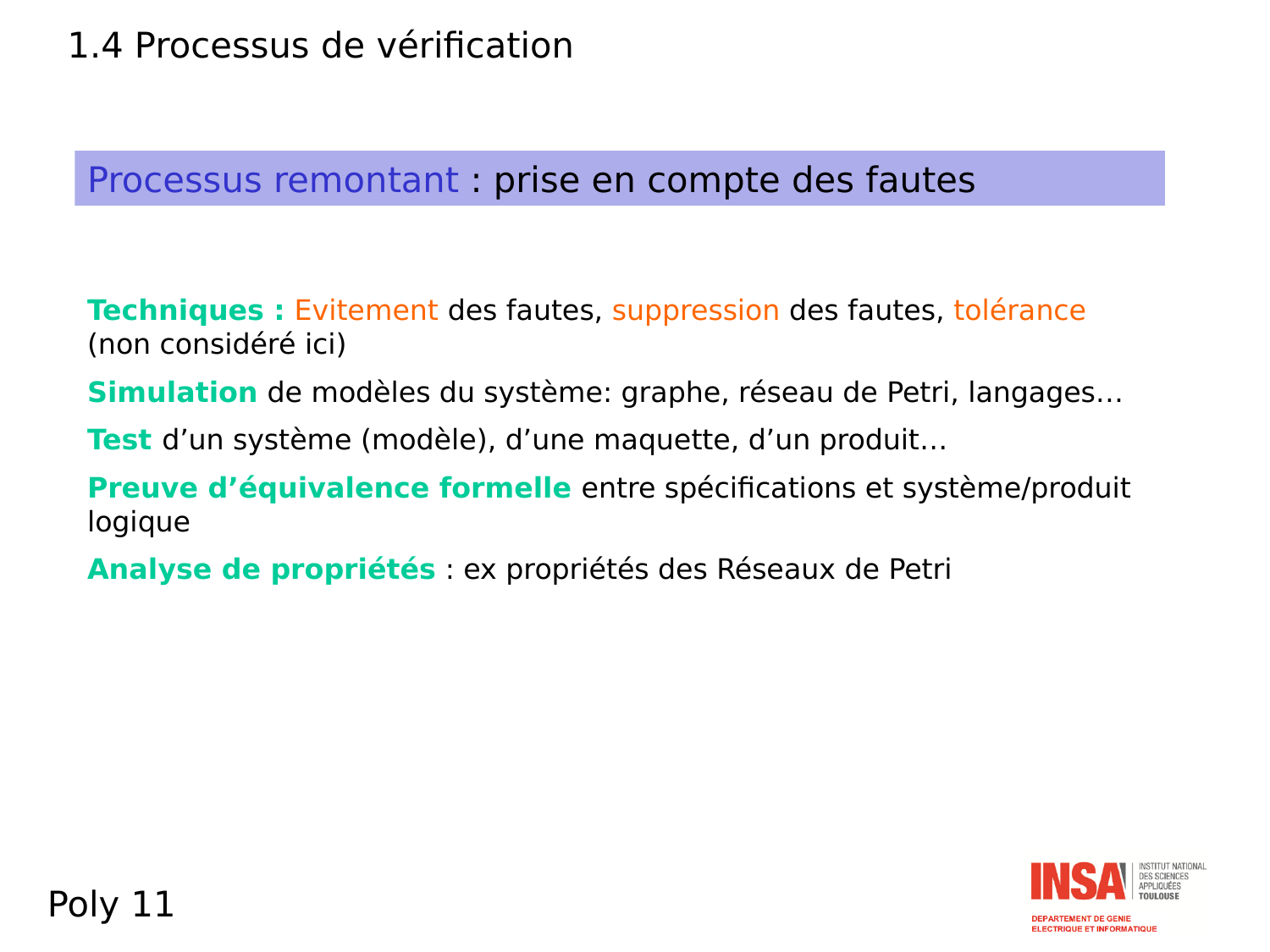

1.4 Processus de vérification
Processus remontant : prise en compte des fautes
Techniques : Evitement des fautes, suppression des fautes, tolérance (non considéré ici)
Simulation de modèles du système: graphe, réseau de Petri, langages…
Test d’un système (modèle), d’une maquette, d’un produit…
Preuve d’équivalence formelle entre spécifications et système/produit logique
Analyse de propriétés : ex propriétés des Réseaux de Petri
Poly 11